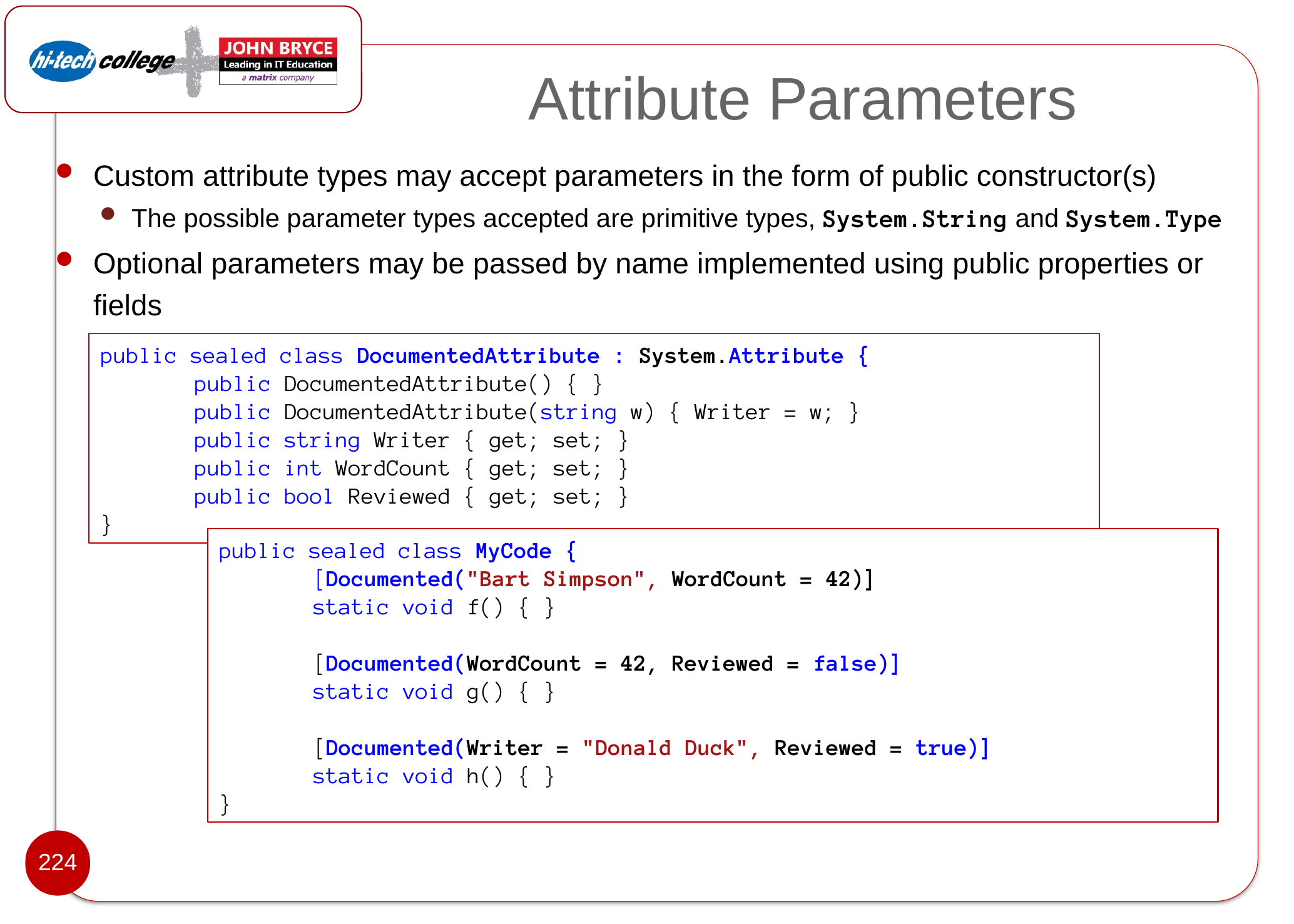

# Attribute Parameters
Custom attribute types may accept parameters in the form of public constructor(s)
The possible parameter types accepted are primitive types, System.String and System.Type
Optional parameters may be passed by name implemented using public properties or fields

public sealed class DocumentedAttribute : System.Attribute {
	public DocumentedAttribute() { }
	public DocumentedAttribute(string w) { Writer = w; }
	public string Writer { get; set; }
	public int WordCount { get; set; }
	public bool Reviewed { get; set; }
}
public sealed class MyCode {
	[Documented("Bart Simpson", WordCount = 42)]
	static void f() { }

	[Documented(WordCount = 42, Reviewed = false)]
	static void g() { }

	[Documented(Writer = "Donald Duck", Reviewed = true)]
	static void h() { }
}
224